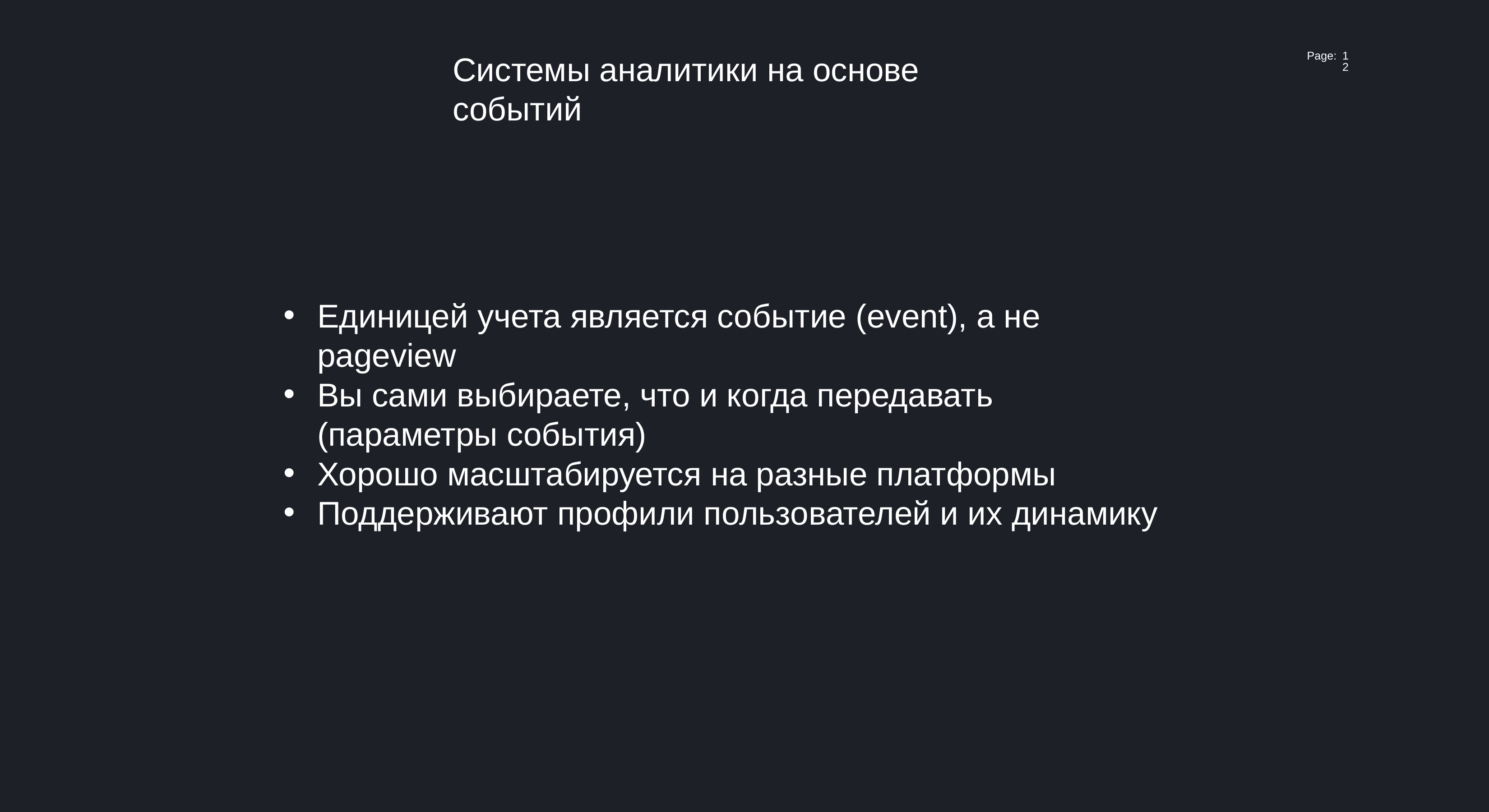

Системы аналитики на основе событий
12
Единицей учета является событие (event), а не pageview
Вы сами выбираете, что и когда передавать (параметры события)
Хорошо масштабируется на разные платформы
Поддерживают профили пользователей и их динамику